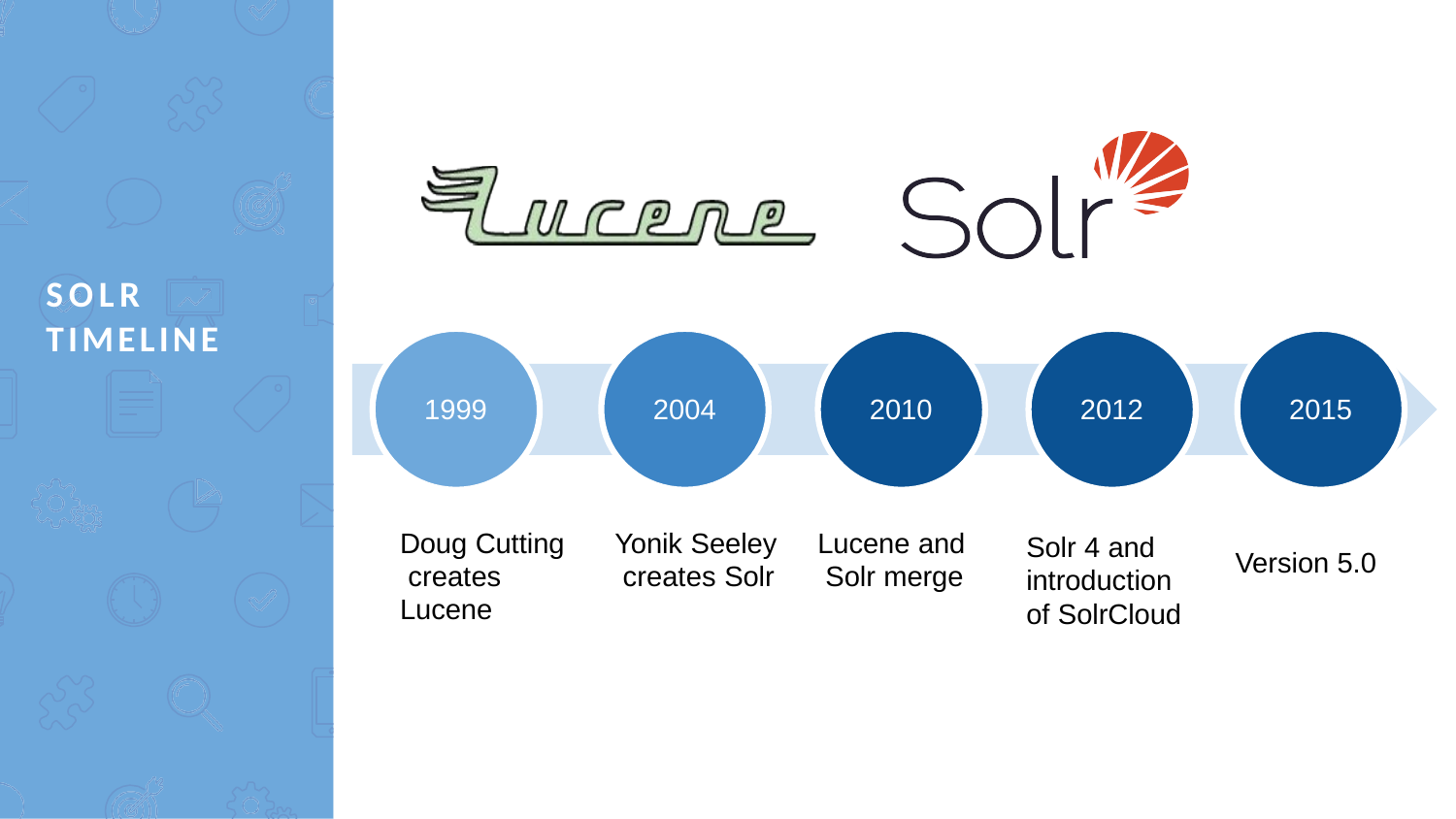

# SOLR

TIMELINE

1999
2004
2010
2012
2015

Doug Cutting  creates  Lucene
Yonik Seeley  creates Solr
Lucene and  Solr merge
Solr 4 and  introduction  of SolrCloud

Version 5.0